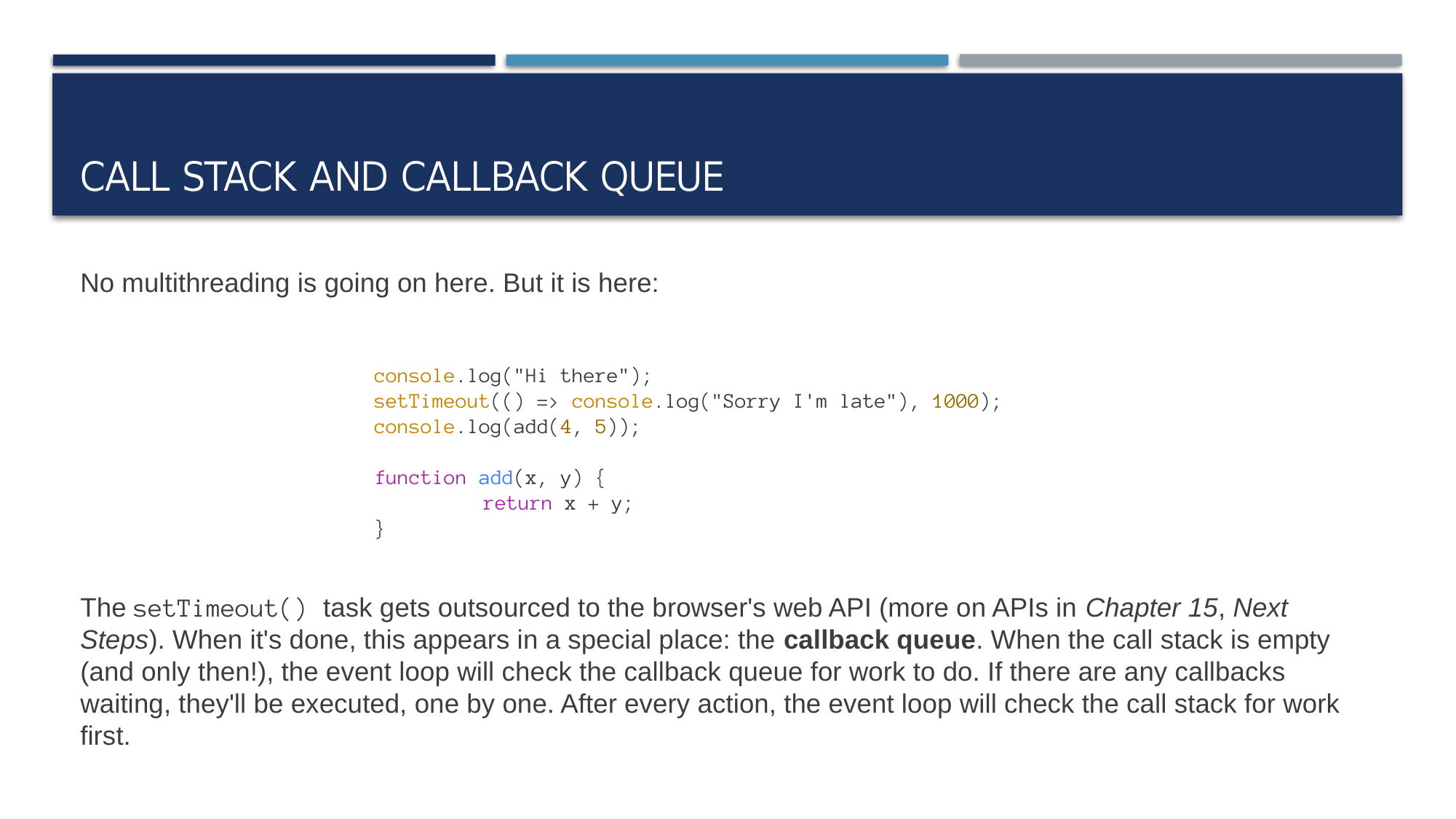

# Call stack and callback queue
No multithreading is going on here. But it is here:

The setTimeout() task gets outsourced to the browser's web API (more on APIs in Chapter 15, Next Steps). When it's done, this appears in a special place: the callback queue. When the call stack is empty (and only then!), the event loop will check the callback queue for work to do. If there are any callbacks waiting, they'll be executed, one by one. After every action, the event loop will check the call stack for work first.
console.log("Hi there");
setTimeout(() => console.log("Sorry I'm late"), 1000);
console.log(add(4, 5));

function add(x, y) {
	return x + y;
}